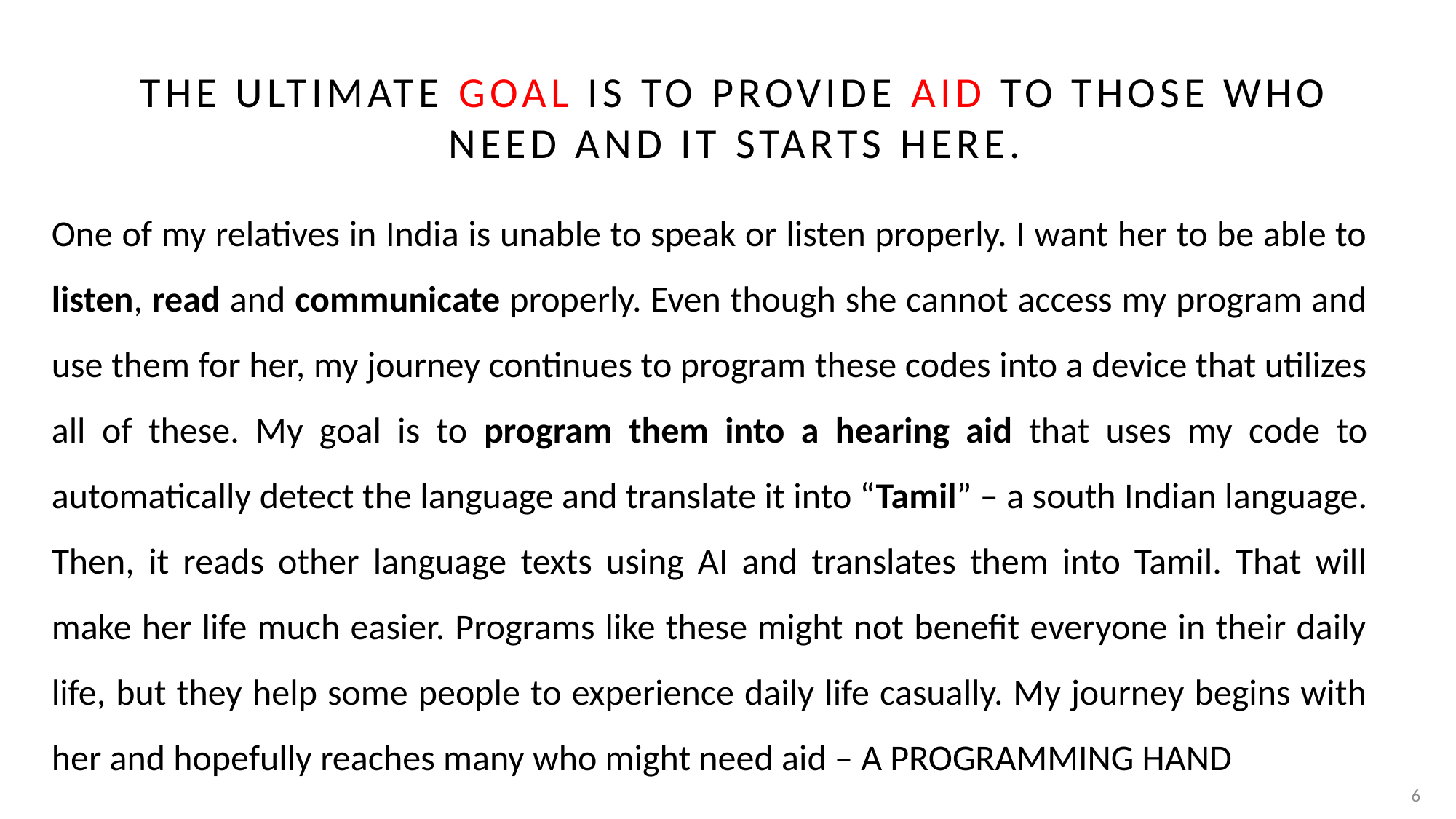

# The Ultimate Goal is to provide aid to those who need And it starts here.
One of my relatives in India is unable to speak or listen properly. I want her to be able to listen, read and communicate properly. Even though she cannot access my program and use them for her, my journey continues to program these codes into a device that utilizes all of these. My goal is to program them into a hearing aid that uses my code to automatically detect the language and translate it into “Tamil” – a south Indian language. Then, it reads other language texts using AI and translates them into Tamil. That will make her life much easier. Programs like these might not benefit everyone in their daily life, but they help some people to experience daily life casually. My journey begins with her and hopefully reaches many who might need aid – A PROGRAMMING HAND
6